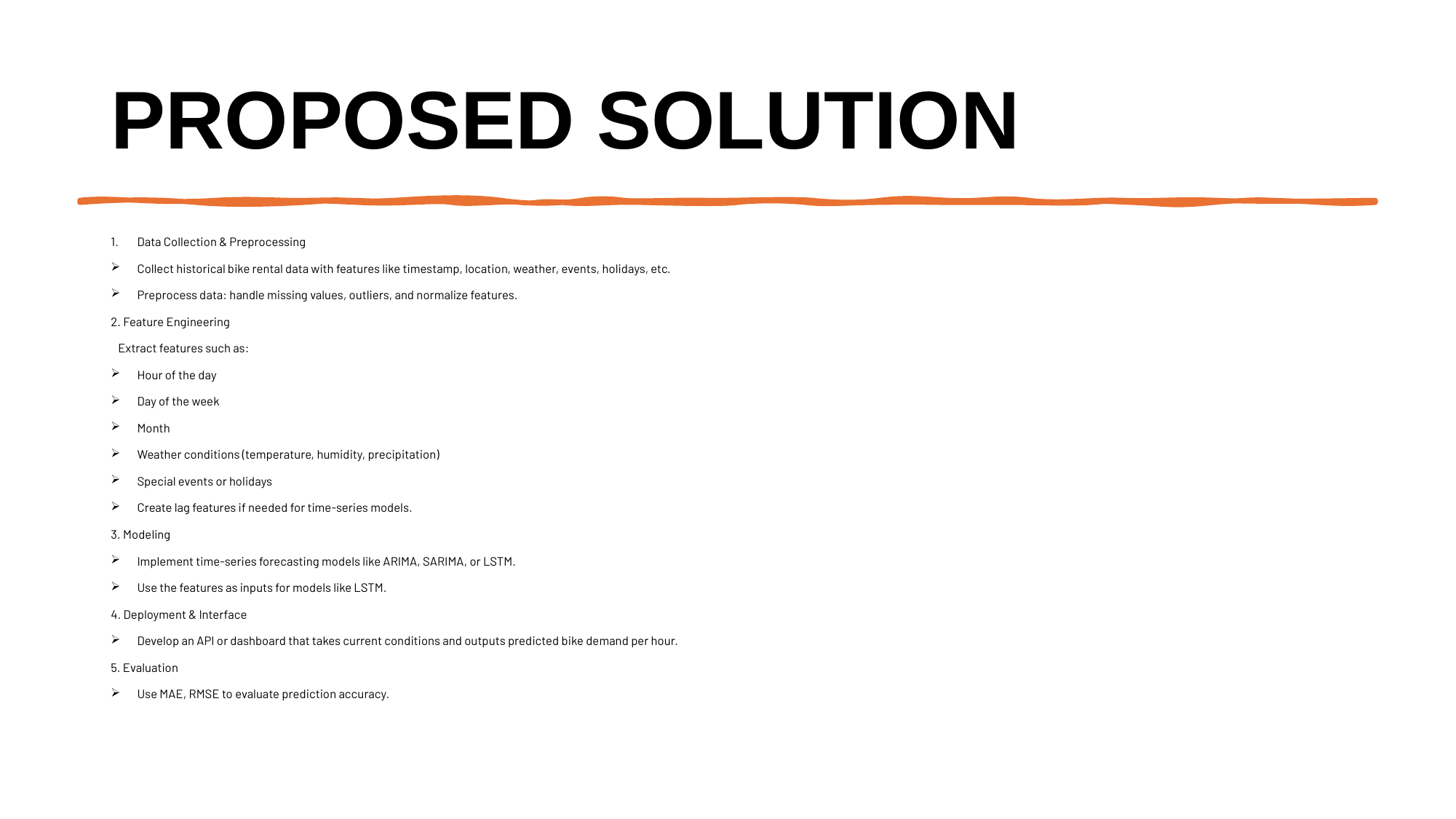

# Proposed Solution

Data Collection & Preprocessing
Collect historical bike rental data with features like timestamp, location, weather, events, holidays, etc.
Preprocess data: handle missing values, outliers, and normalize features.
2. Feature Engineering
   Extract features such as:
Hour of the day
Day of the week
Month
Weather conditions (temperature, humidity, precipitation)
Special events or holidays
Create lag features if needed for time-series models.
3. Modeling
Implement time-series forecasting models like ARIMA, SARIMA, or LSTM.
Use the features as inputs for models like LSTM.
4. Deployment & Interface
Develop an API or dashboard that takes current conditions and outputs predicted bike demand per hour.
5. Evaluation
Use MAE, RMSE to evaluate prediction accuracy.